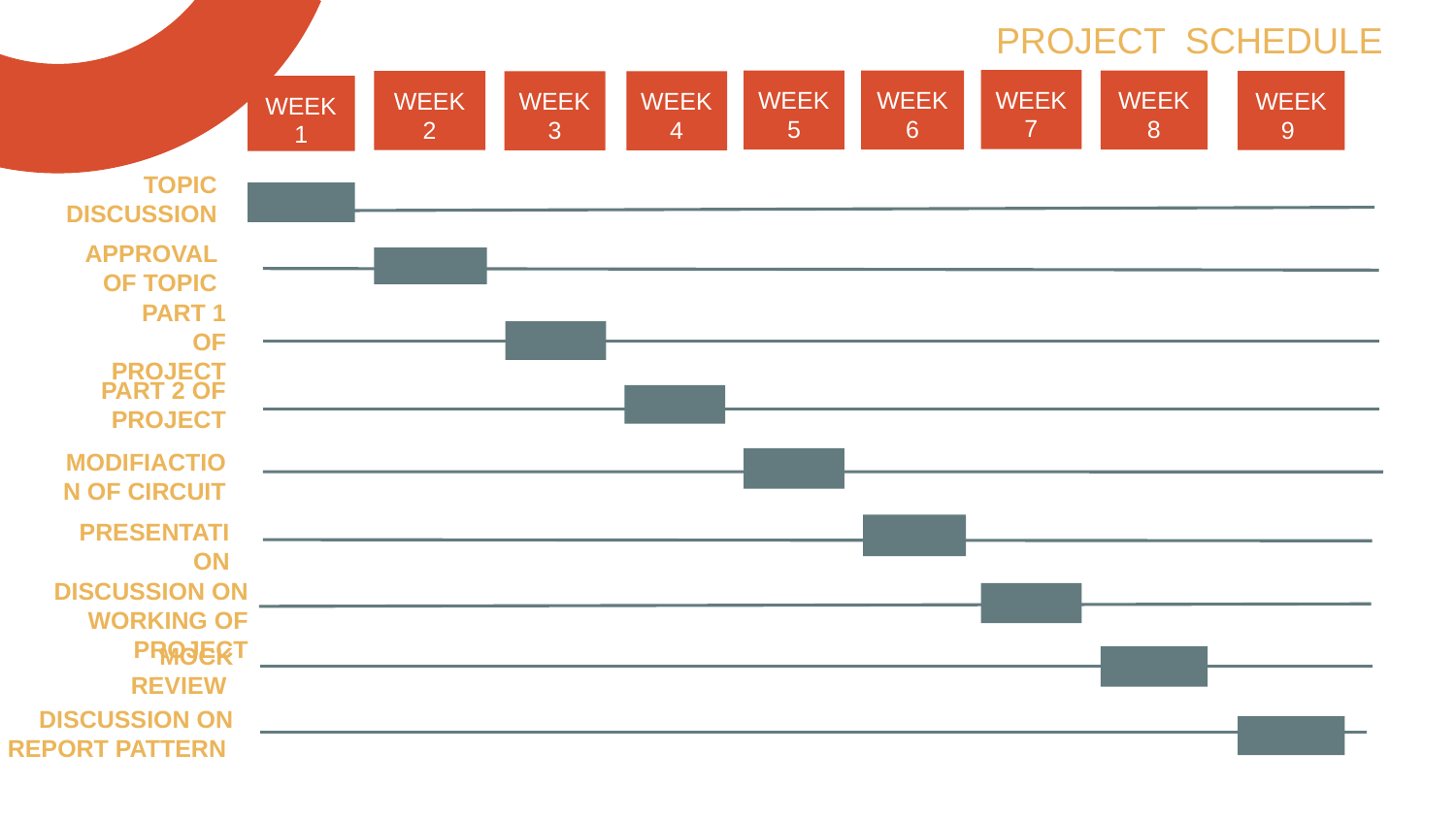

# PROJECT  SCHEDULE
WEEK 7
WEEK 5
WEEK 6
WEEK 8
WEEK 2
WEEK9
WEEK 3
WEEK 4
WEEK 1
TOPIC DISCUSSION

APPROVAL OF TOPIC

PART 1 OF PROJECT

PART 2 OF PROJECT

MODIFIACTION OF CIRCUIT

PRESENTATION
DISCUSSION ON WORKING OF PROJECT

MOCK REVIEW

DISCUSSION ON REPORT PATTERN